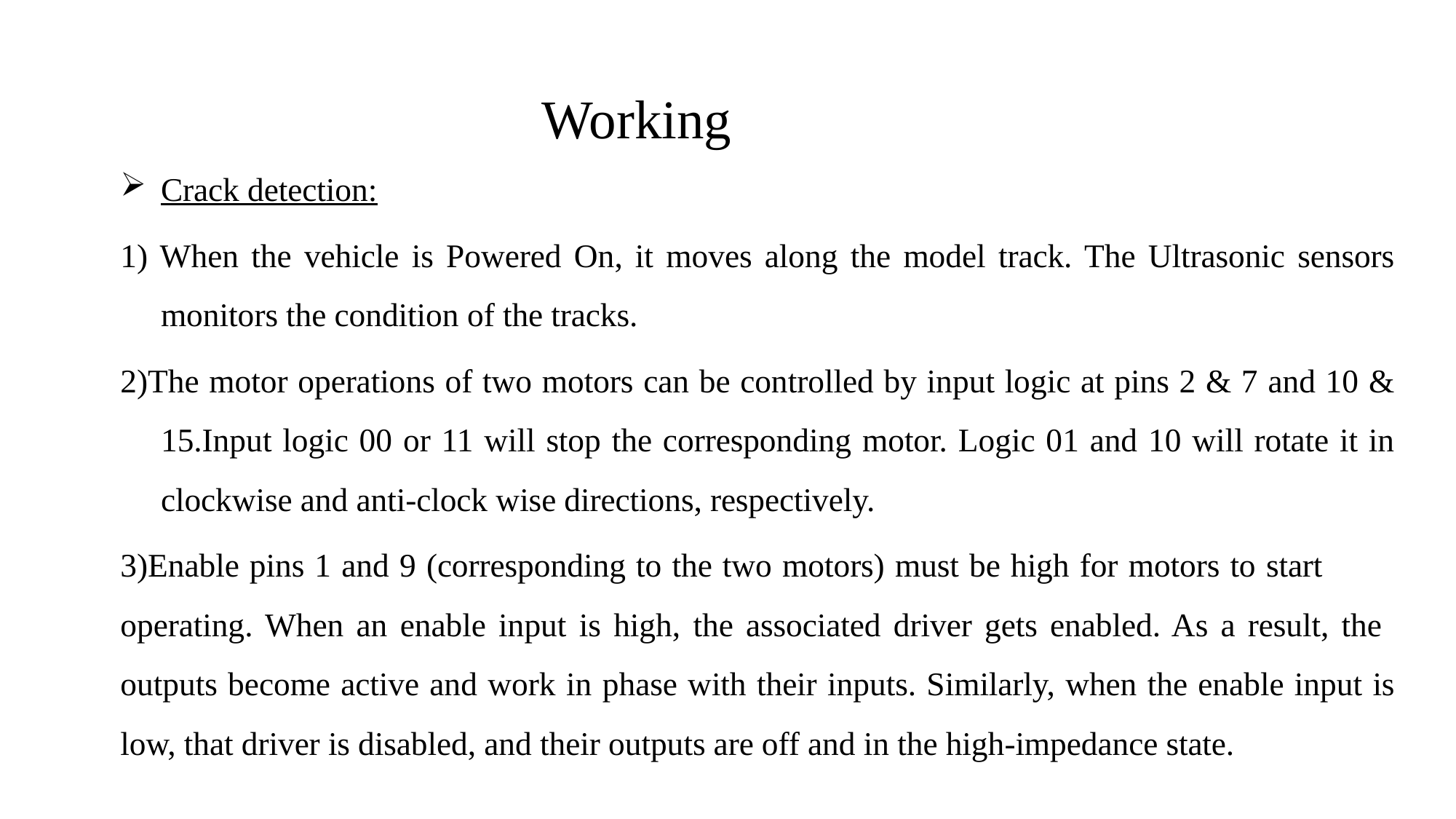

# Working

Crack detection:
1) When the vehicle is Powered On, it moves along the model track. The Ultrasonic sensors monitors the condition of the tracks.
2)The motor operations of two motors can be controlled by input logic at pins 2 & 7 and 10 & 15.Input logic 00 or 11 will stop the corresponding motor. Logic 01 and 10 will rotate it in clockwise and anti-clock wise directions, respectively.
3)Enable pins 1 and 9 (corresponding to the two motors) must be high for motors to start        operating. When an enable input is high, the associated driver gets enabled. As a result, the  outputs become active and work in phase with their inputs. Similarly, when the enable input is low, that driver is disabled, and their outputs are off and in the high-impedance state.